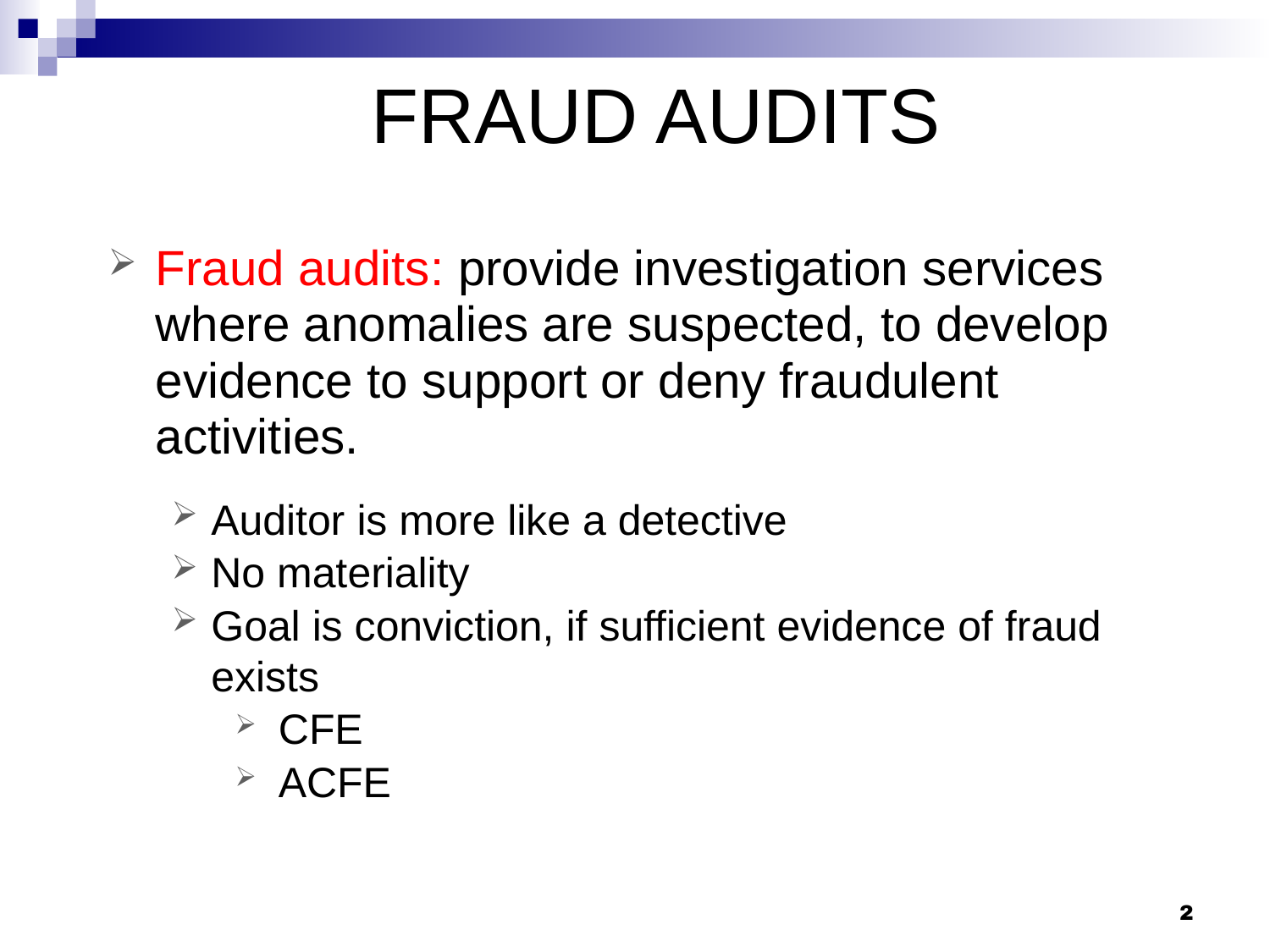

# FRAUD AUDITS
Fraud audits: provide investigation services where anomalies are suspected, to develop evidence to support or deny fraudulent activities.
Auditor is more like a detective
No materiality
Goal is conviction, if sufficient evidence of fraud exists
 CFE
 ACFE
2